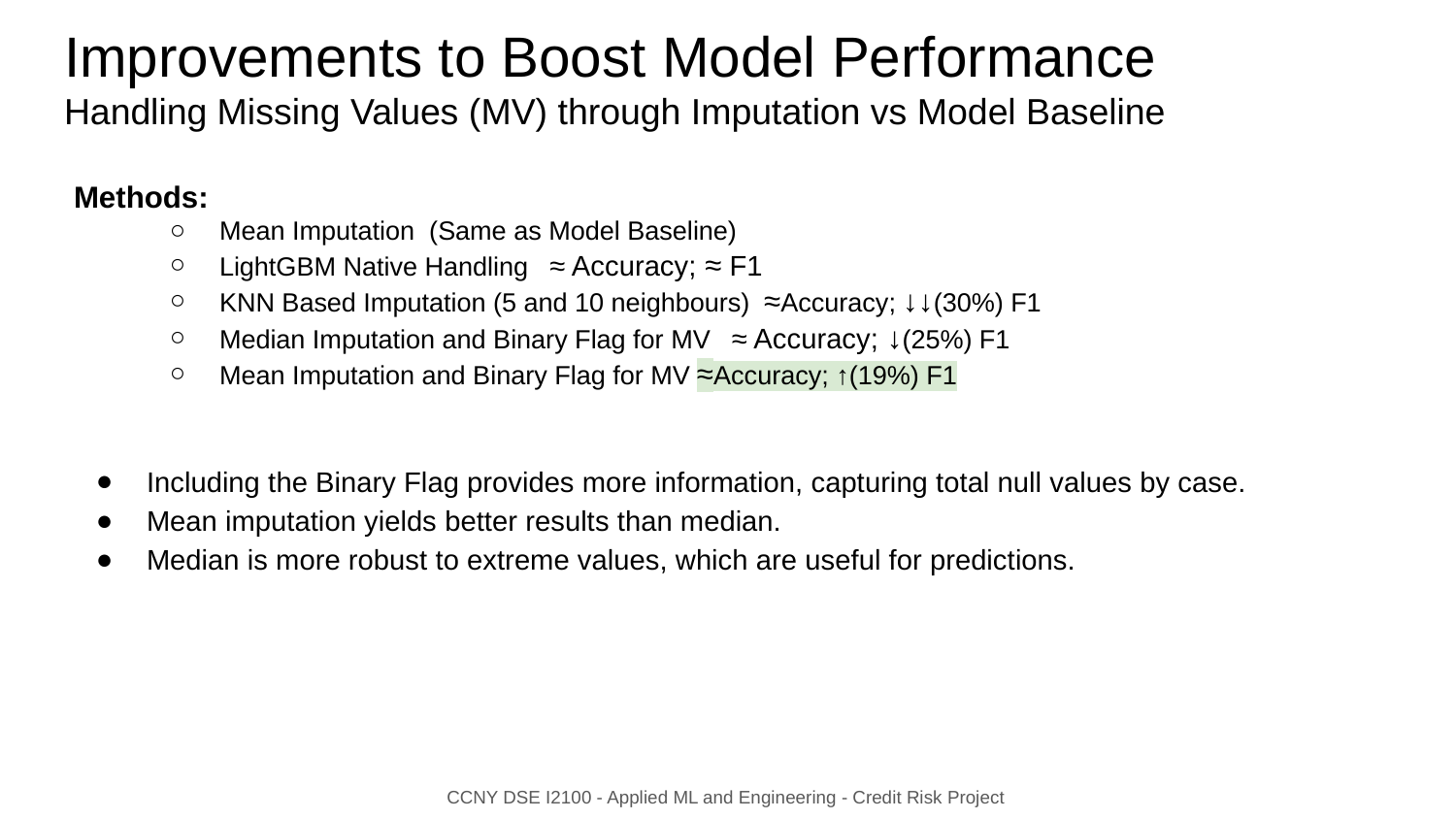

Improvements to Boost Model Performance
Handling Missing Values (MV) through Imputation vs Model Baseline
Methods:
Mean Imputation  (Same as Model Baseline)
LightGBM Native Handling   ≈ Accuracy; ≈ F1
KNN Based Imputation (5 and 10 neighbours)  ≈Accuracy; ↓↓(30%) F1
Median Imputation and Binary Flag for MV   ≈ Accuracy; ↓(25%) F1
Mean Imputation and Binary Flag for MV ≈Accuracy; ↑(19%) F1

Including the Binary Flag provides more information, capturing total null values by case.
Mean imputation yields better results than median.
Median is more robust to extreme values, which are useful for predictions.

CCNY DSE I2100 - Applied ML and Engineering - Credit Risk Project